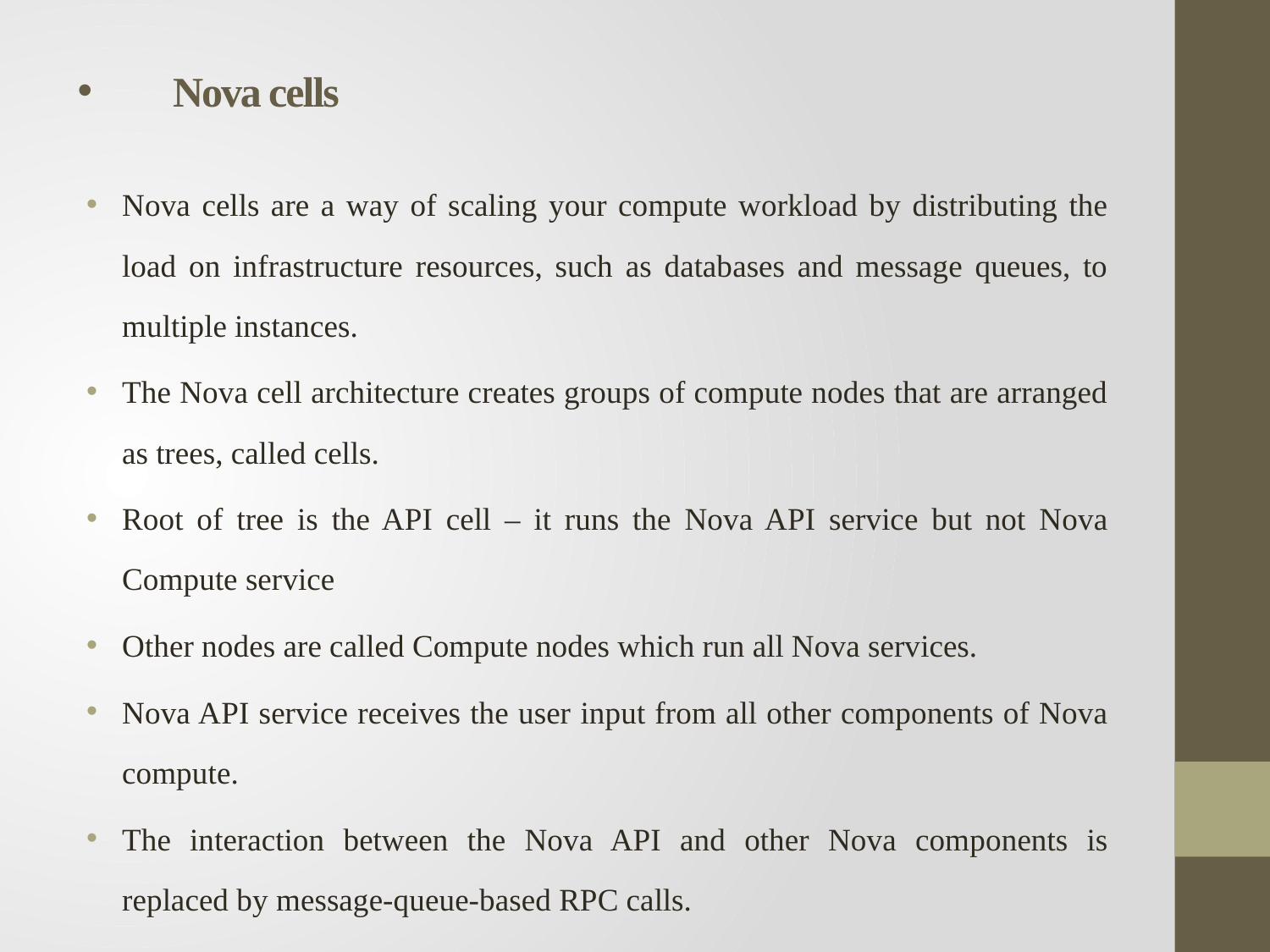

# Nova cells
Nova cells are a way of scaling your compute workload by distributing the load on infrastructure resources, such as databases and message queues, to multiple instances.
The Nova cell architecture creates groups of compute nodes that are arranged as trees, called cells.
Root of tree is the API cell – it runs the Nova API service but not Nova Compute service
Other nodes are called Compute nodes which run all Nova services.
Nova API service receives the user input from all other components of Nova compute.
The interaction between the Nova API and other Nova components is replaced by message-queue-based RPC calls.